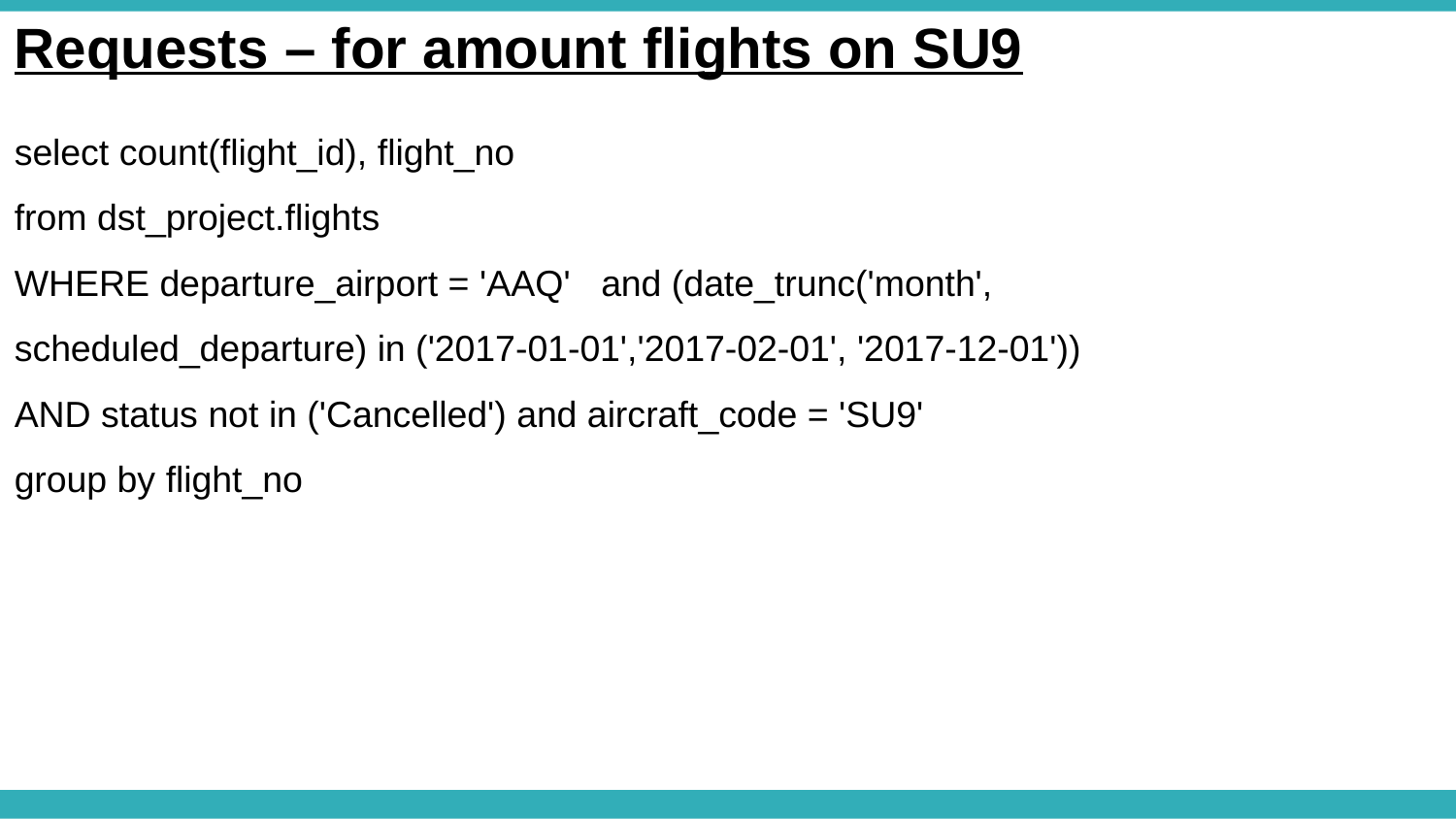

Requests – for amount flights on SU9
select count(flight_id), flight_no
from dst_project.flights
WHERE departure_airport = 'AAQ'   and (date_trunc('month', scheduled_departure) in ('2017-01-01','2017-02-01', '2017-12-01'))
AND status not in ('Cancelled') and aircraft_code = 'SU9'
group by flight_no